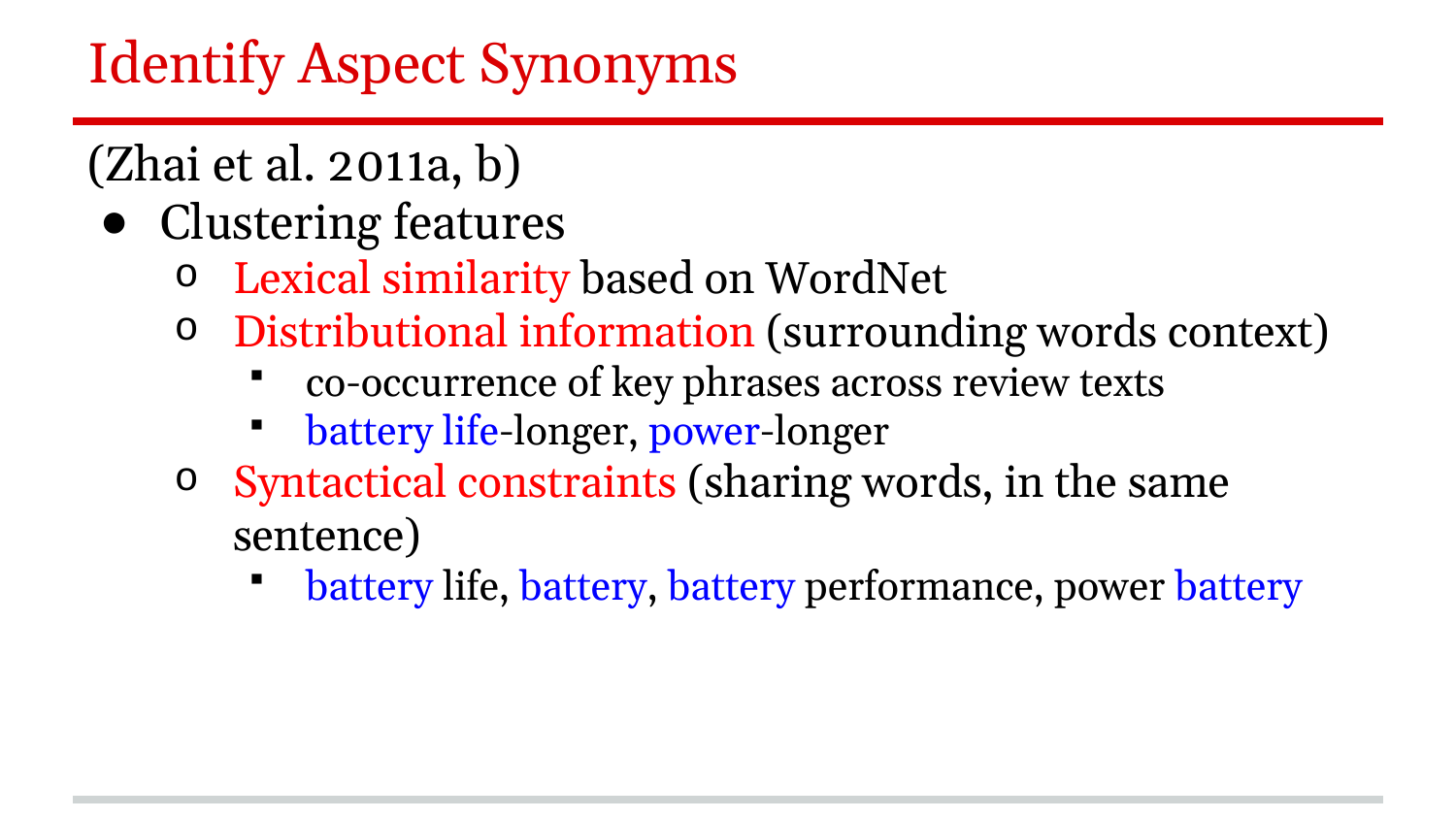

# Identify Aspect Synonyms
(Zhai et al. 2011a, b)
Clustering features
Lexical similarity based on WordNet
Distributional information (surrounding words context)
co-occurrence of key phrases across review texts
battery life-longer, power-longer
Syntactical constraints (sharing words, in the same sentence)
battery life, battery, battery performance, power battery